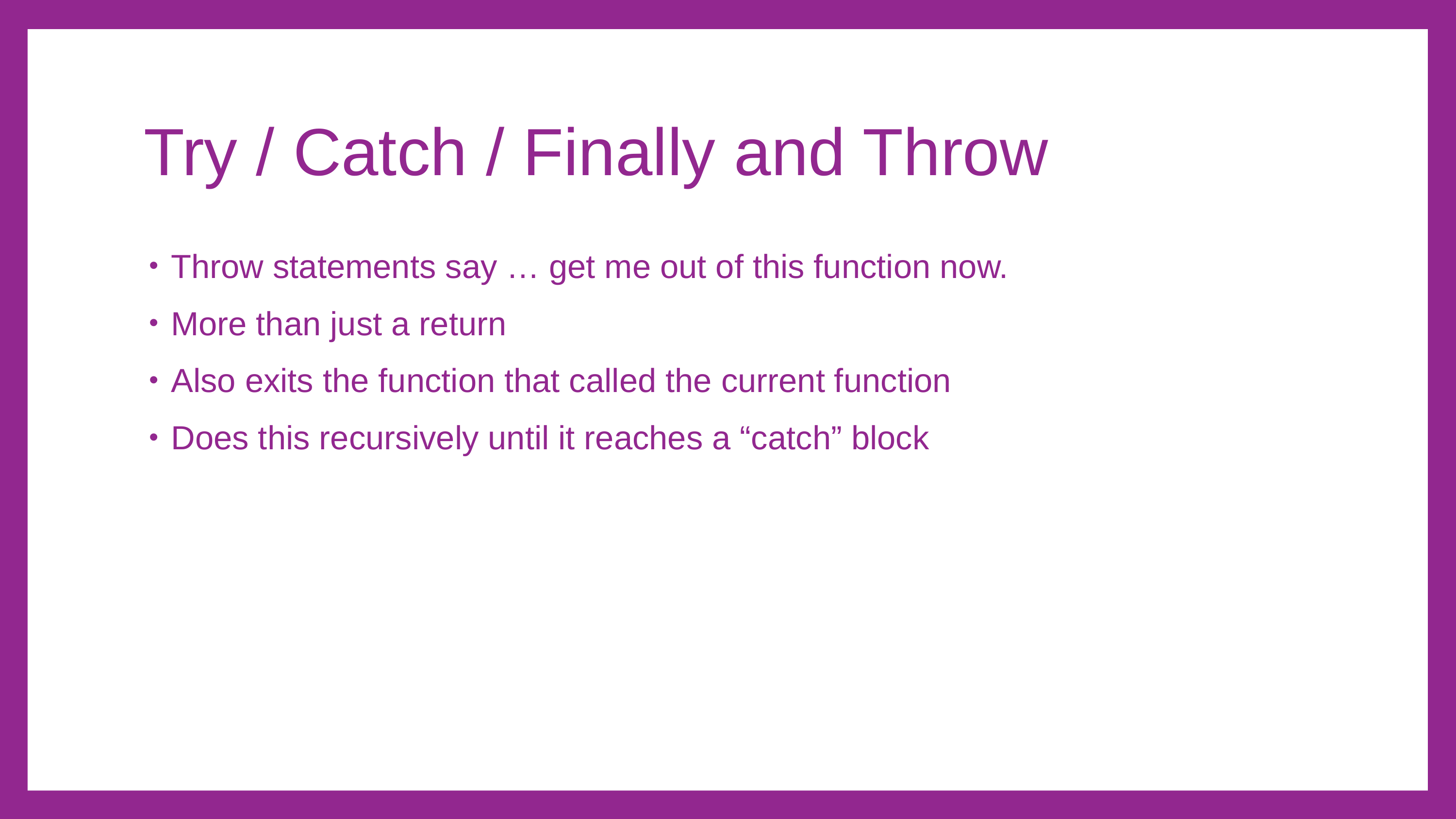

# Try / Catch / Finally and Throw
Throw statements say … get me out of this function now.
More than just a return
Also exits the function that called the current function
Does this recursively until it reaches a “catch” block